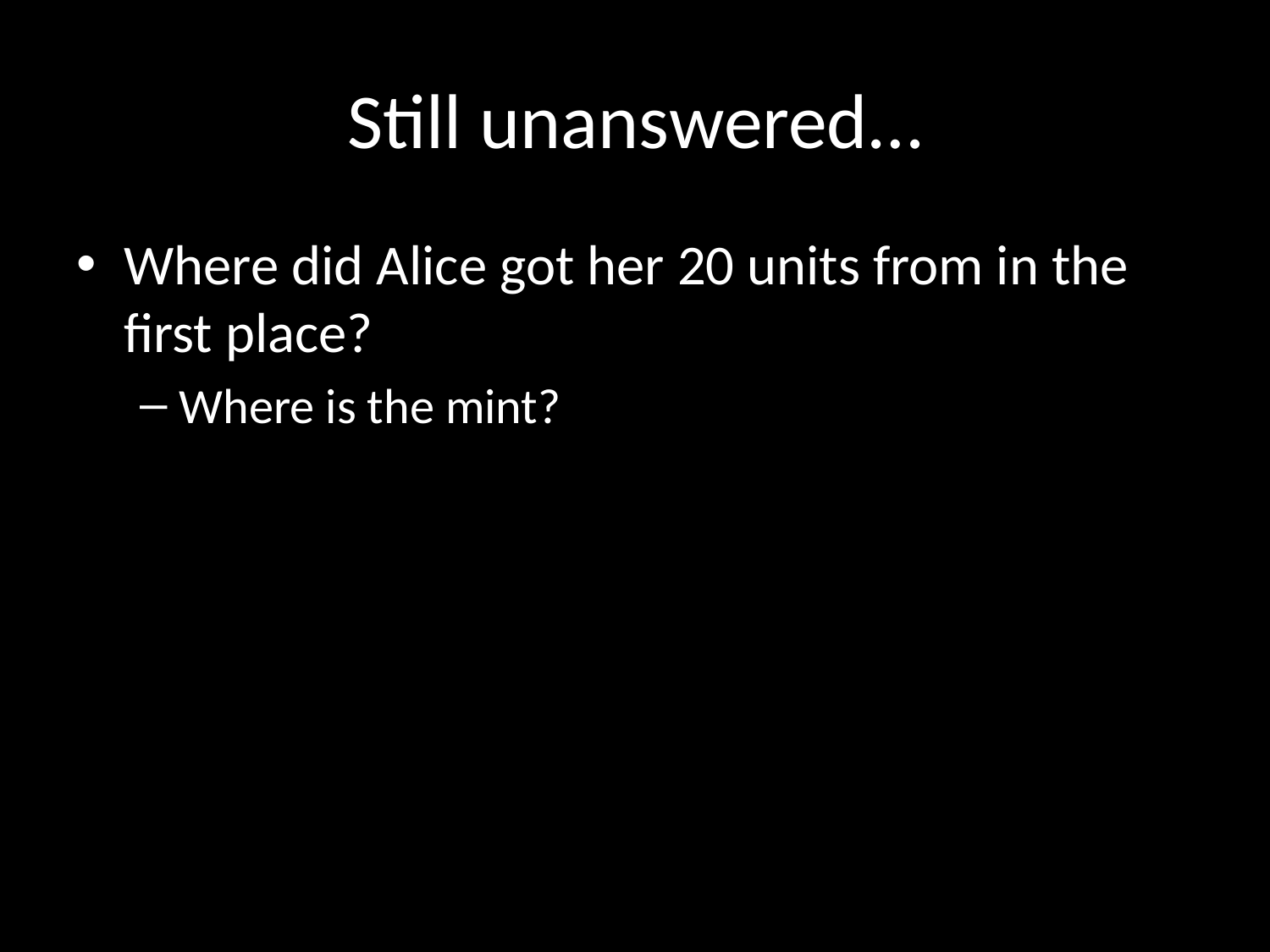

# Still unanswered…
Where did Alice got her 20 units from in the first place?
Where is the mint?